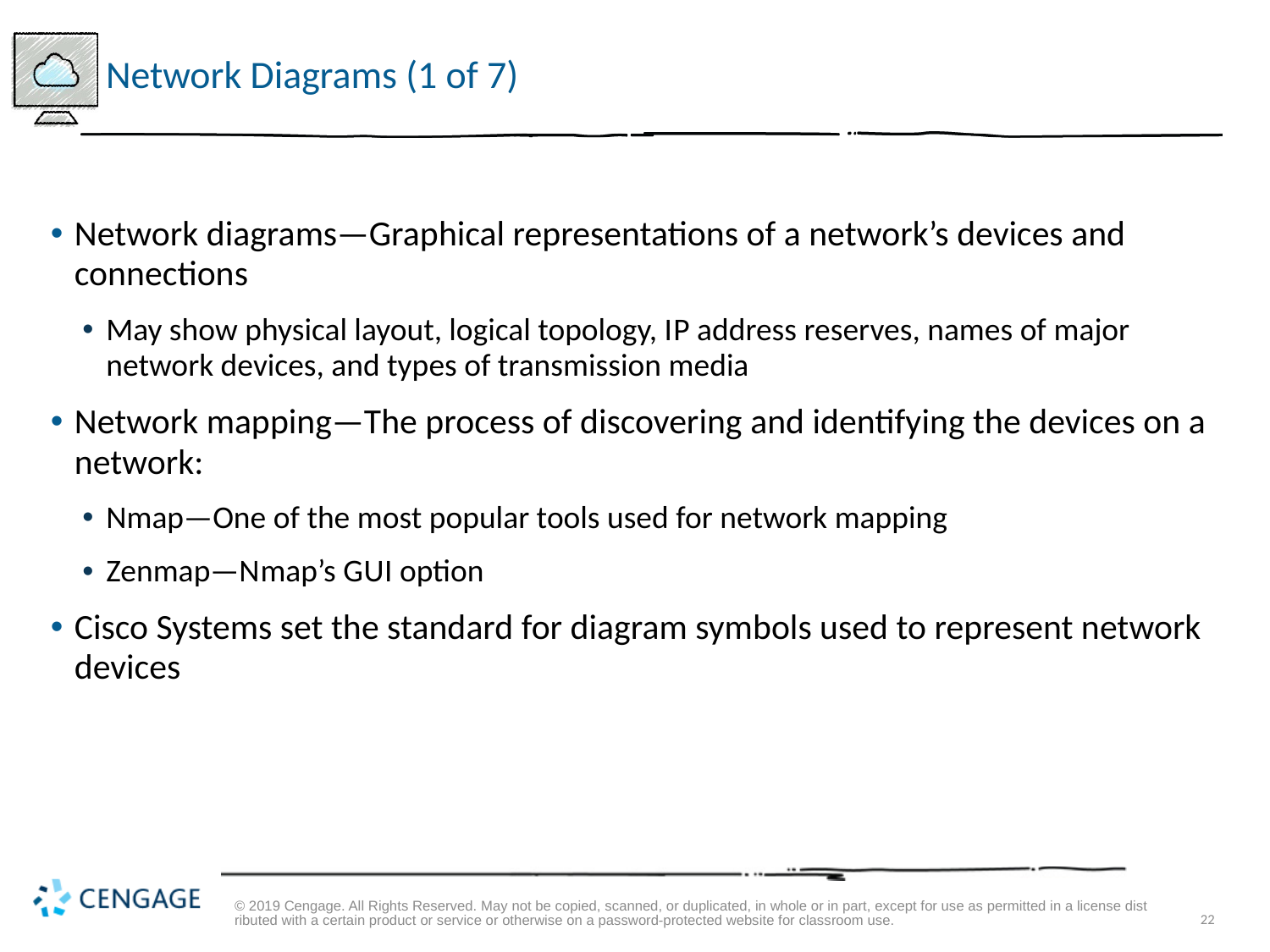

# Network Diagrams (1 of 7)
Network diagrams—Graphical representations of a network’s devices and connections
May show physical layout, logical topology, I P address reserves, names of major network devices, and types of transmission media
Network mapping—The process of discovering and identifying the devices on a network:
Nmap—One of the most popular tools used for network mapping
Zenmap—N map’s G U I option
Cisco Systems set the standard for diagram symbols used to represent network devices
© 2019 Cengage. All Rights Reserved. May not be copied, scanned, or duplicated, in whole or in part, except for use as permitted in a license distributed with a certain product or service or otherwise on a password-protected website for classroom use.